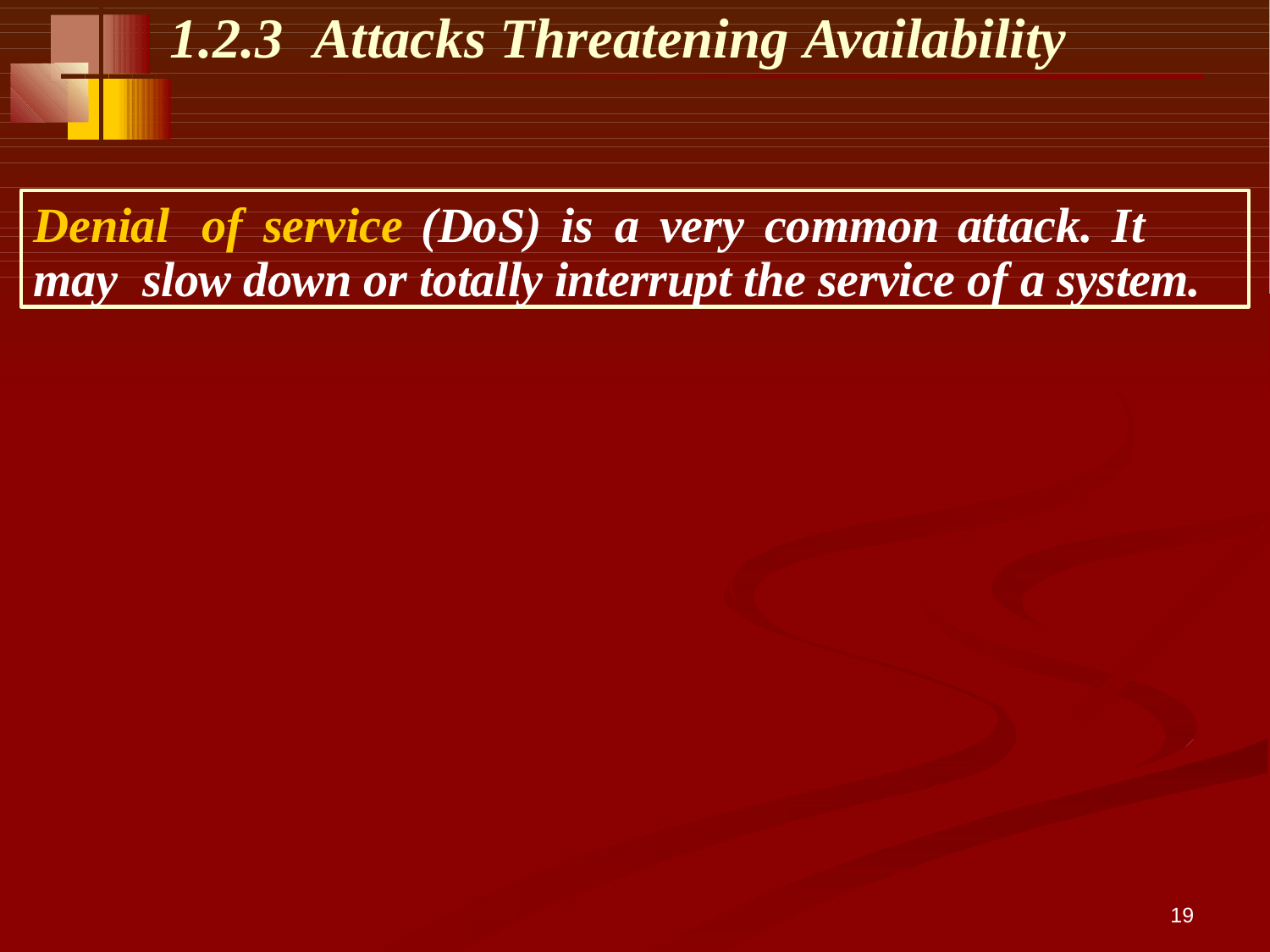

1.2.3	Attacks Threatening Availability
Denial	of	service	(DoS)	is	a	very	common	attack.	It	may  slow down or totally interrupt the service of a system.
19